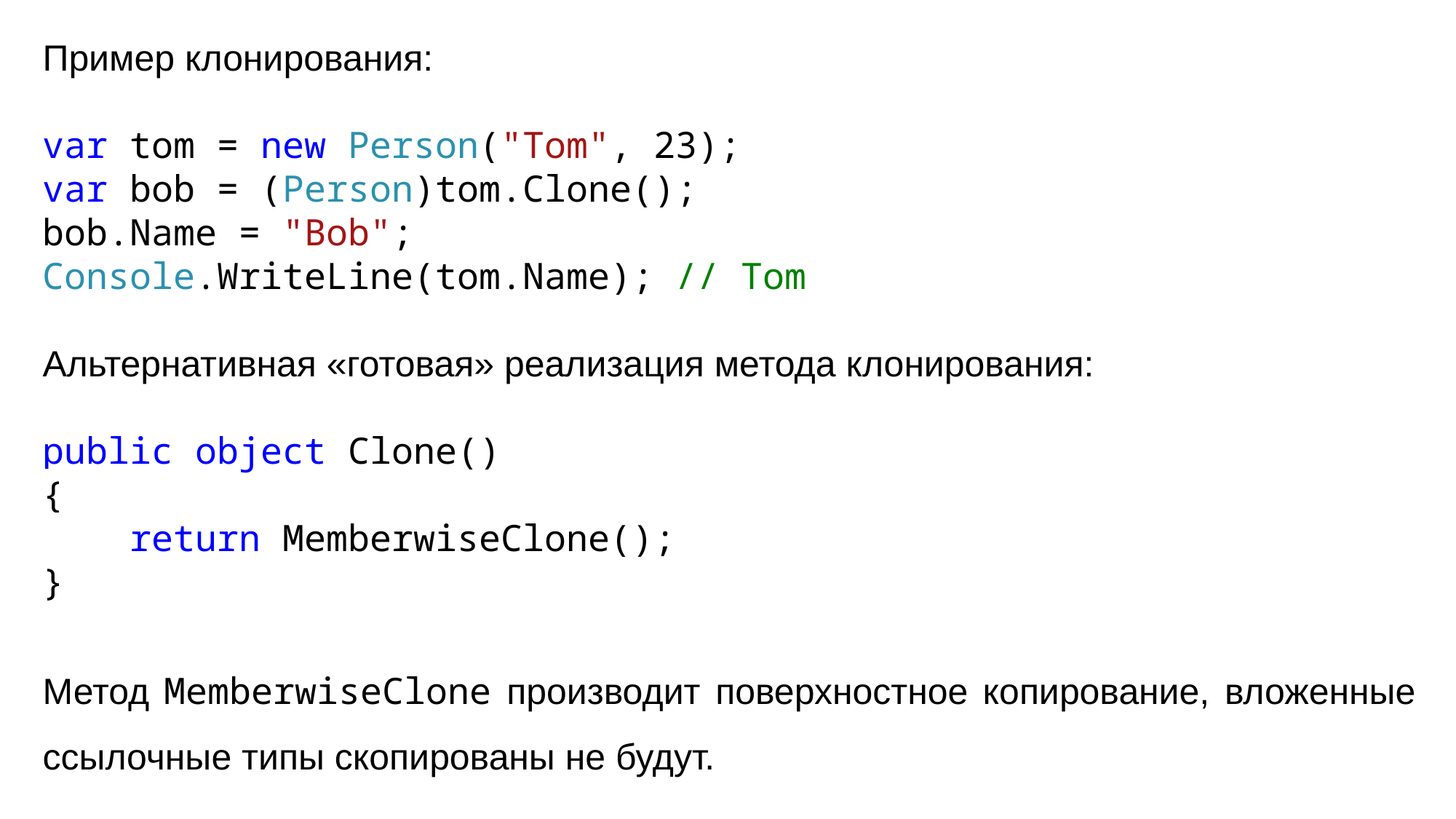

Пример клонирования:

var tom = new Person("Tom", 23);
var bob = (Person)tom.Clone();
bob.Name = "Bob";
Console.WriteLine(tom.Name); // Tom

Альтернативная «готовая» реализация метода клонирования:

public object Clone()
{
    return MemberwiseClone();
}

Метод MemberwiseClone производит поверхностное копирование, вложенные ссылочные типы скопированы не будут.